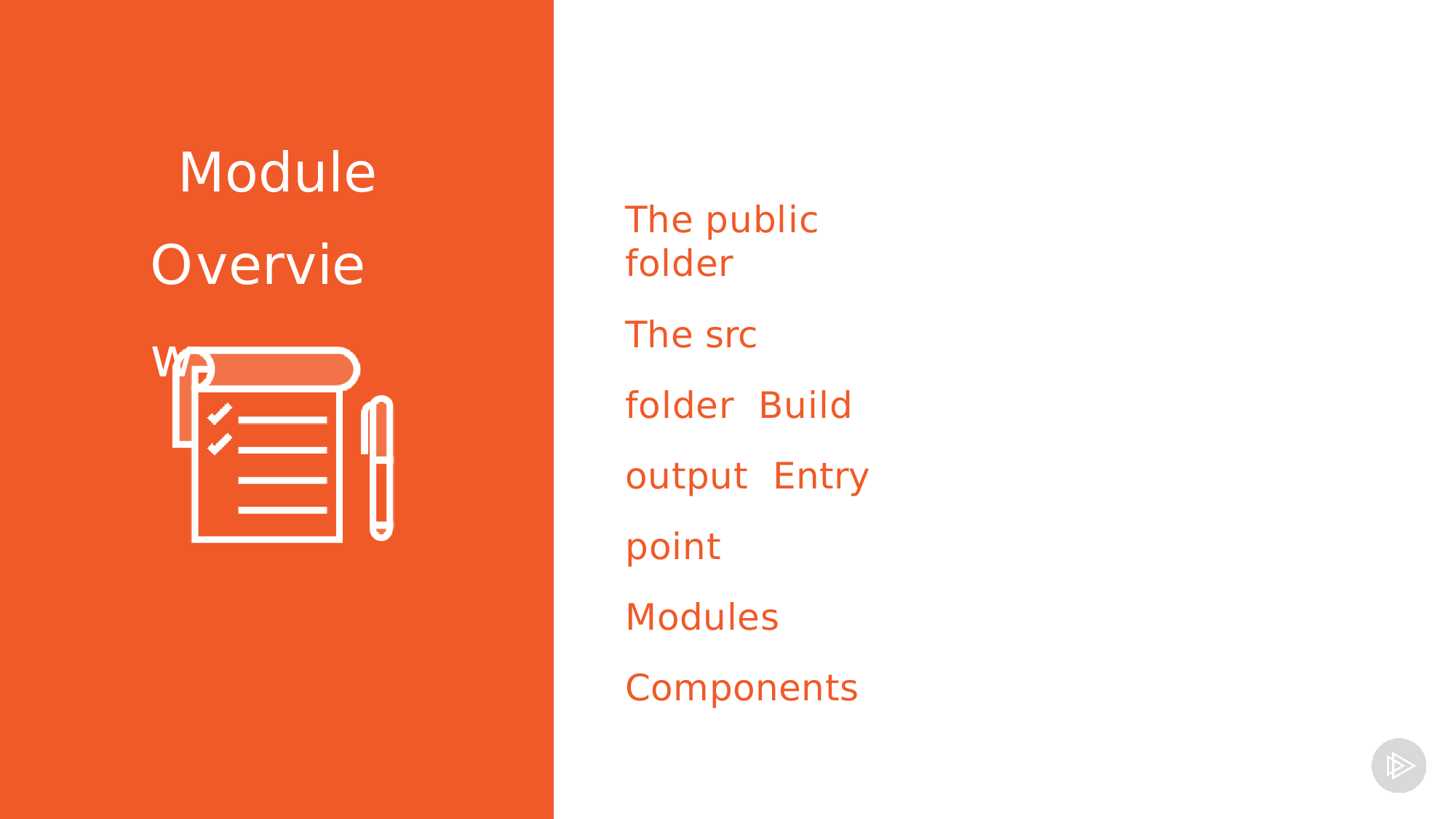

# Module  Overview
The public folder
The src folder  Build output  Entry point  Modules  Components
2